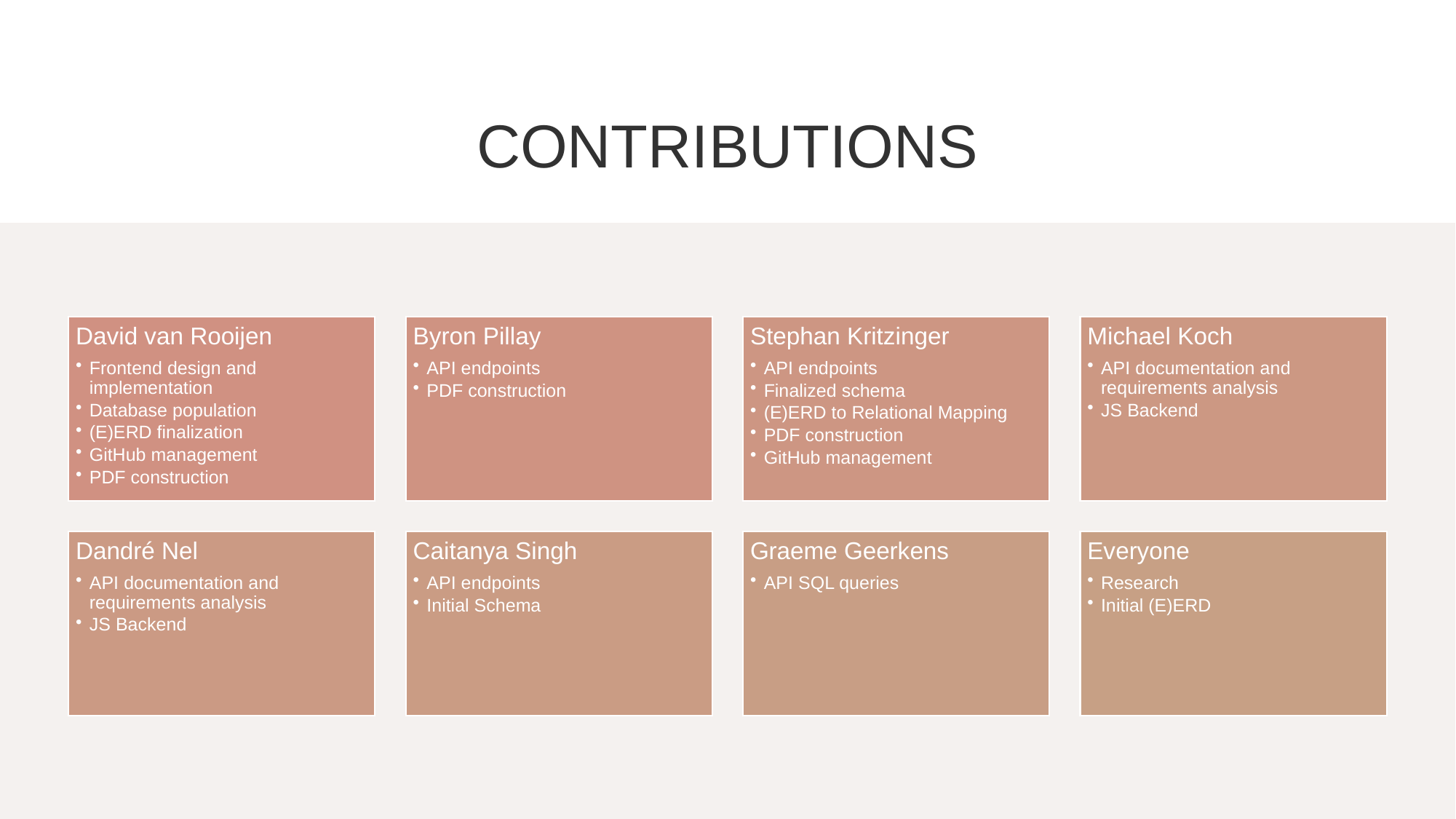

# CONTRIBUTIONS

David van Rooijen
Frontend design and implementation
Database population
(E)ERD finalization
GitHub management
PDF construction
Byron Pillay
API endpoints
PDF construction
Stephan Kritzinger
API endpoints
Finalized schema
(E)ERD to Relational Mapping
PDF construction
GitHub management
Michael Koch
API documentation and requirements analysis
JS Backend
Dandré Nel
API documentation and requirements analysis
JS Backend
Caitanya Singh
API endpoints
Initial Schema

Graeme Geerkens
API SQL queries
Everyone
Research
Initial (E)ERD